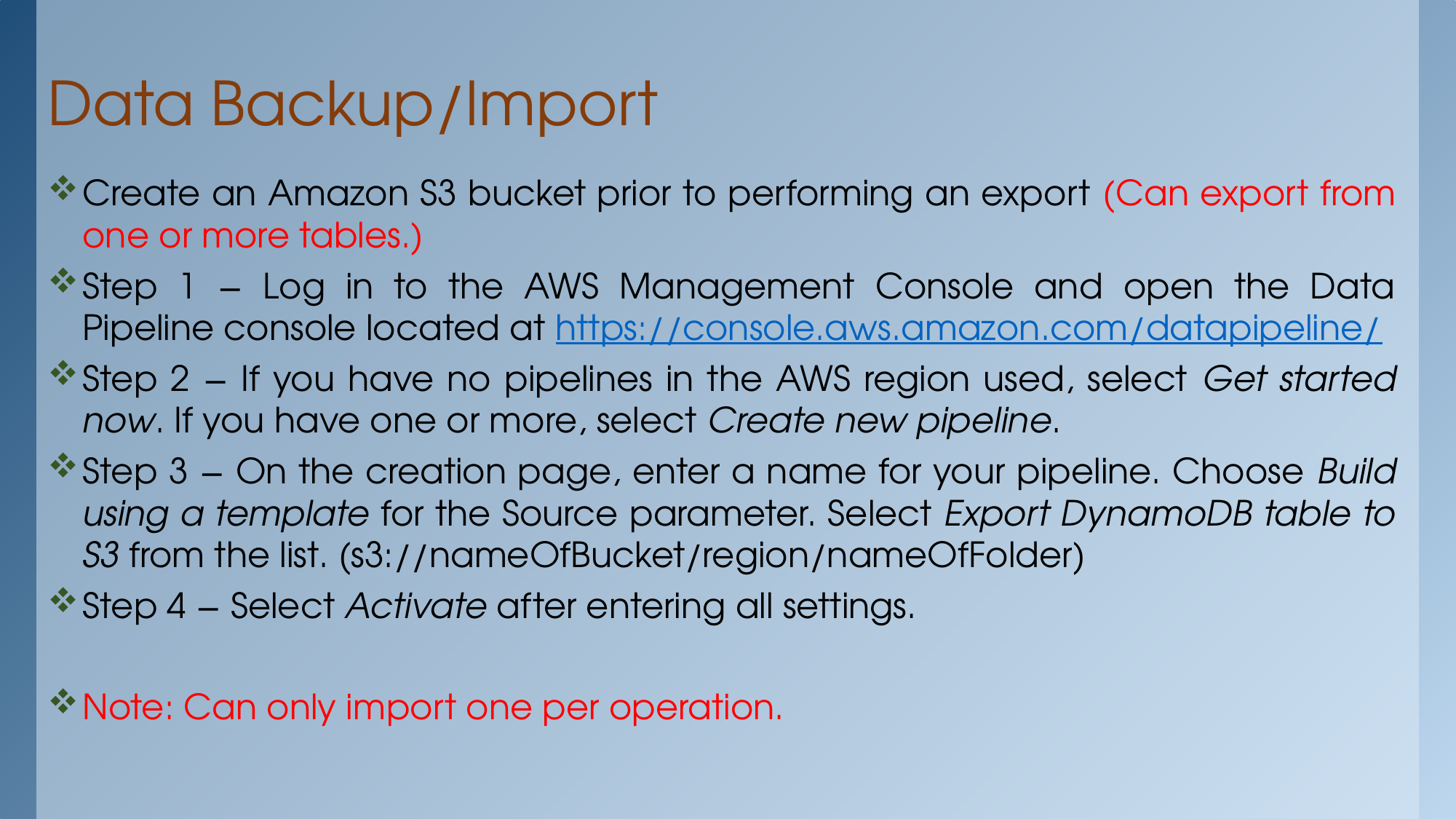

# Data Backup/Import
Create an Amazon S3 bucket prior to performing an export (Can export from one or more tables.)
Step 1 − Log in to the AWS Management Console and open the Data Pipeline console located at https://console.aws.amazon.com/datapipeline/
Step 2 − If you have no pipelines in the AWS region used, select Get started now. If you have one or more, select Create new pipeline.
Step 3 − On the creation page, enter a name for your pipeline. Choose Build using a template for the Source parameter. Select Export DynamoDB table to S3 from the list. (s3://nameOfBucket/region/nameOfFolder)
Step 4 − Select Activate after entering all settings.

Note: Can only import one per operation.